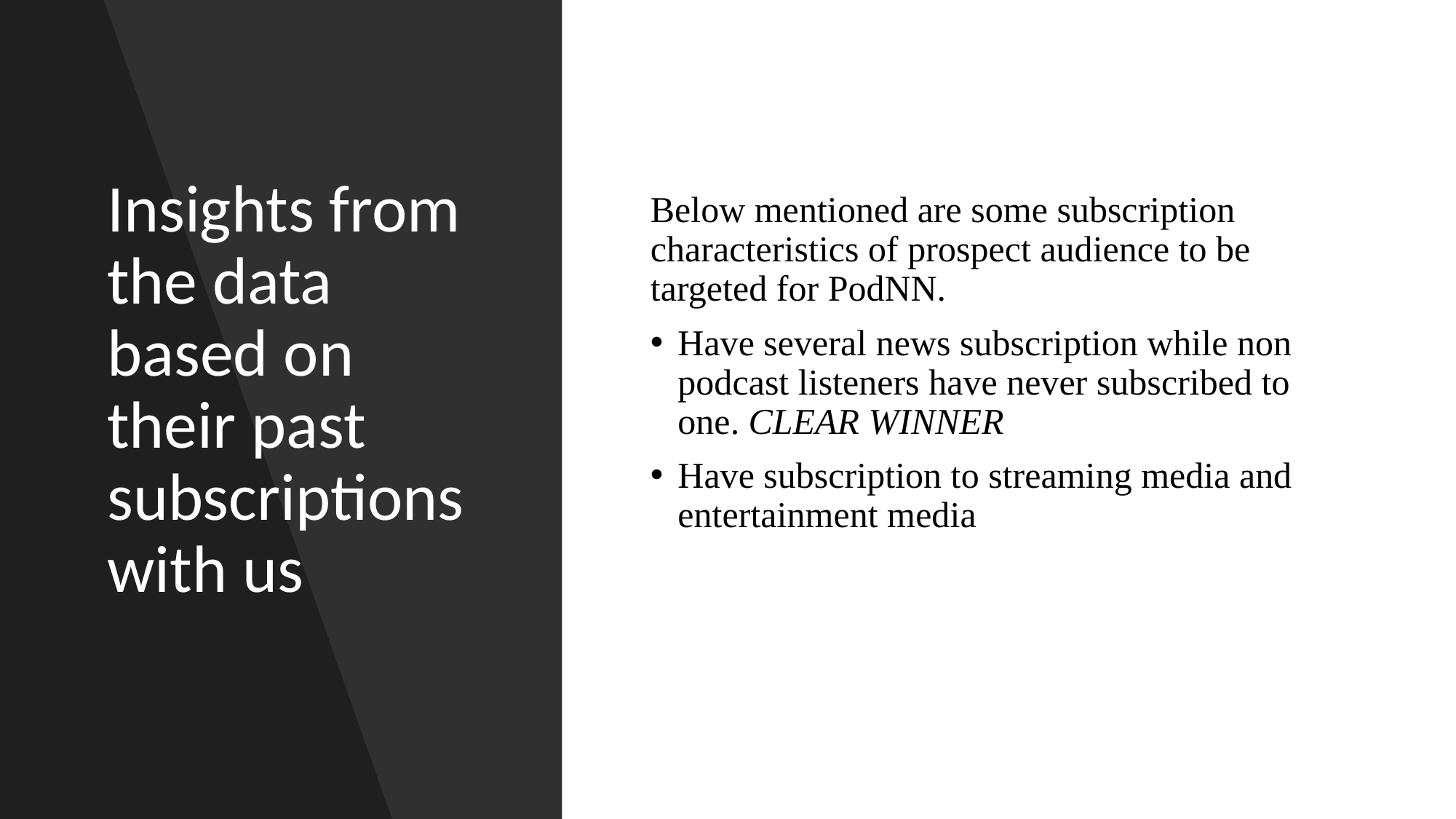

# Insights from the data based on their past subscriptions with us
Below mentioned are some subscription characteristics of prospect audience to be targeted for PodNN.
Have several news subscription while non podcast listeners have never subscribed to one. CLEAR WINNER
Have subscription to streaming media and entertainment media